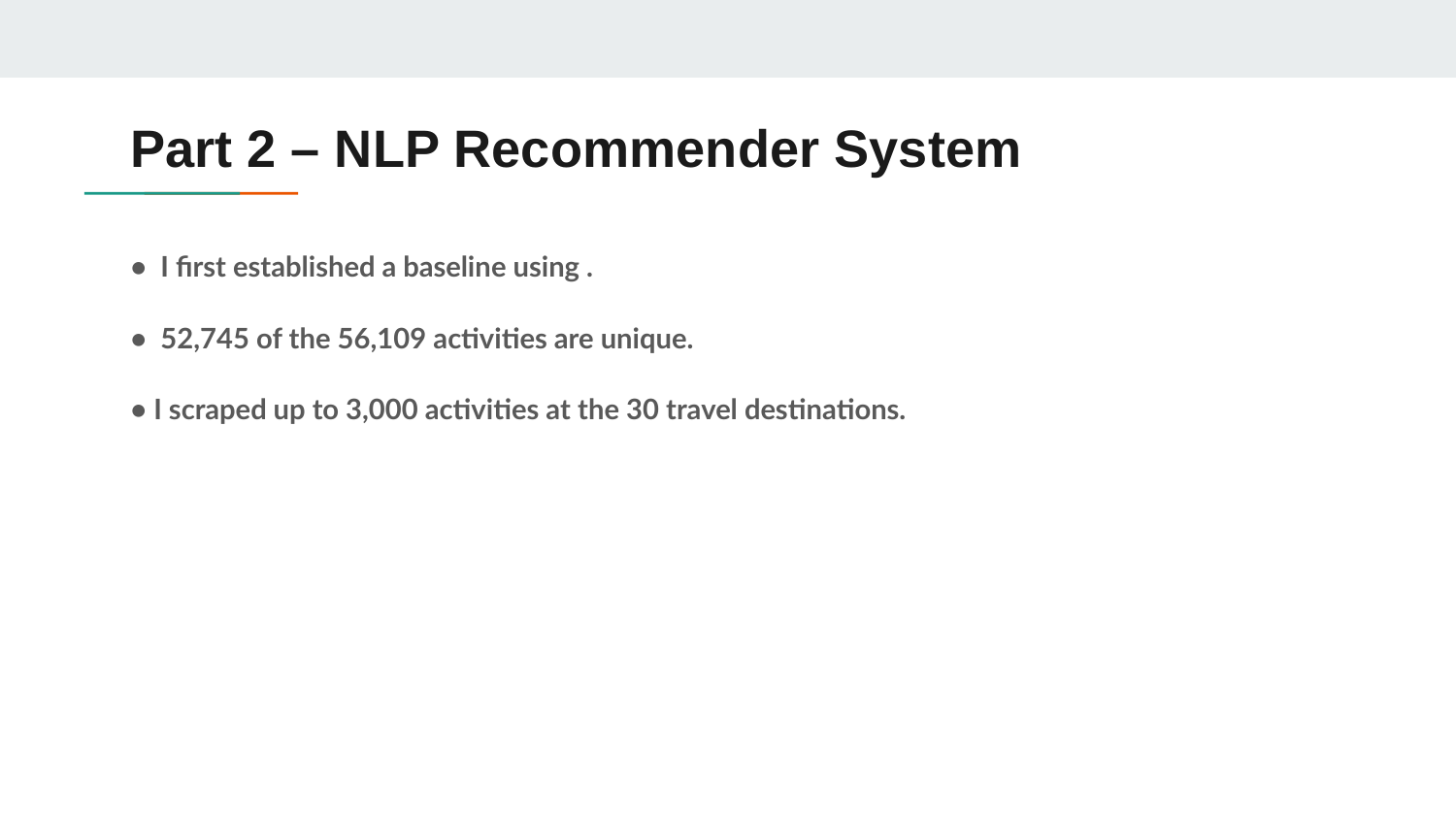

# Part 2 – NLP Recommender System
•  I first established a baseline using .
•  52,745 of the 56,109 activities are unique.
• I scraped up to 3,000 activities at the 30 travel destinations.